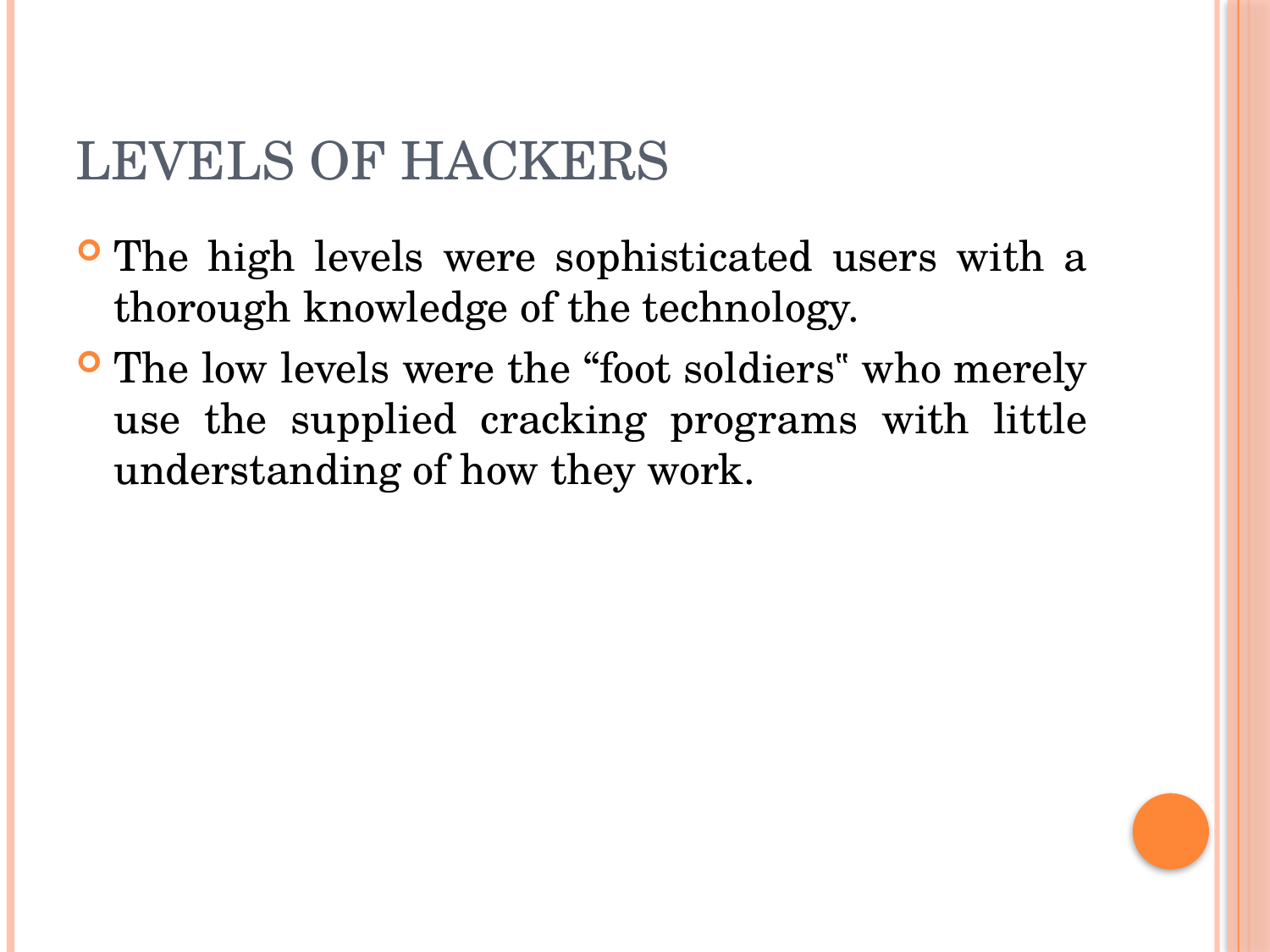

# Levels of Hackers
The high levels were sophisticated users with a thorough knowledge of the technology.
The low levels were the “foot soldiers‟ who merely use the supplied cracking programs with little understanding of how they work.